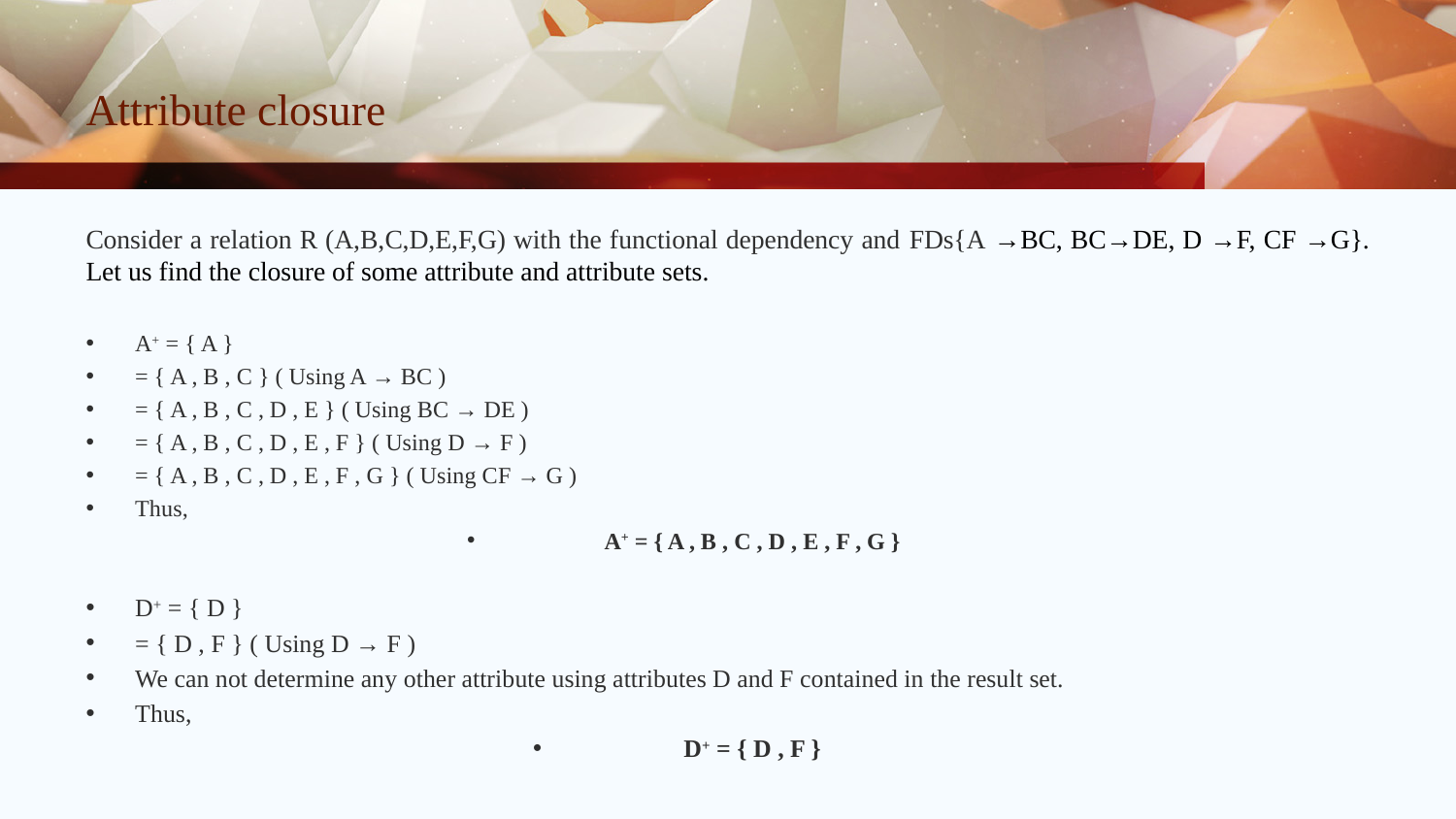

# Attribute closure
Consider a relation R (A,B,C,D,E,F,G) with the functional dependency and FDs{A →BC, BC→DE, D →F, CF →G}. Let us find the closure of some attribute and attribute sets.

A+ = { A }
= { A , B , C } ( Using A → BC )
= { A , B , C , D , E } ( Using BC → DE )
= { A , B , C , D , E , F } ( Using D → F )
= { A , B , C , D , E , F , G } ( Using CF → G )
Thus,
A+ = { A , B , C , D , E , F , G }

D+ = { D }
= { D , F } ( Using D → F )
We can not determine any other attribute using attributes D and F contained in the result set.
Thus,
D+ = { D , F }